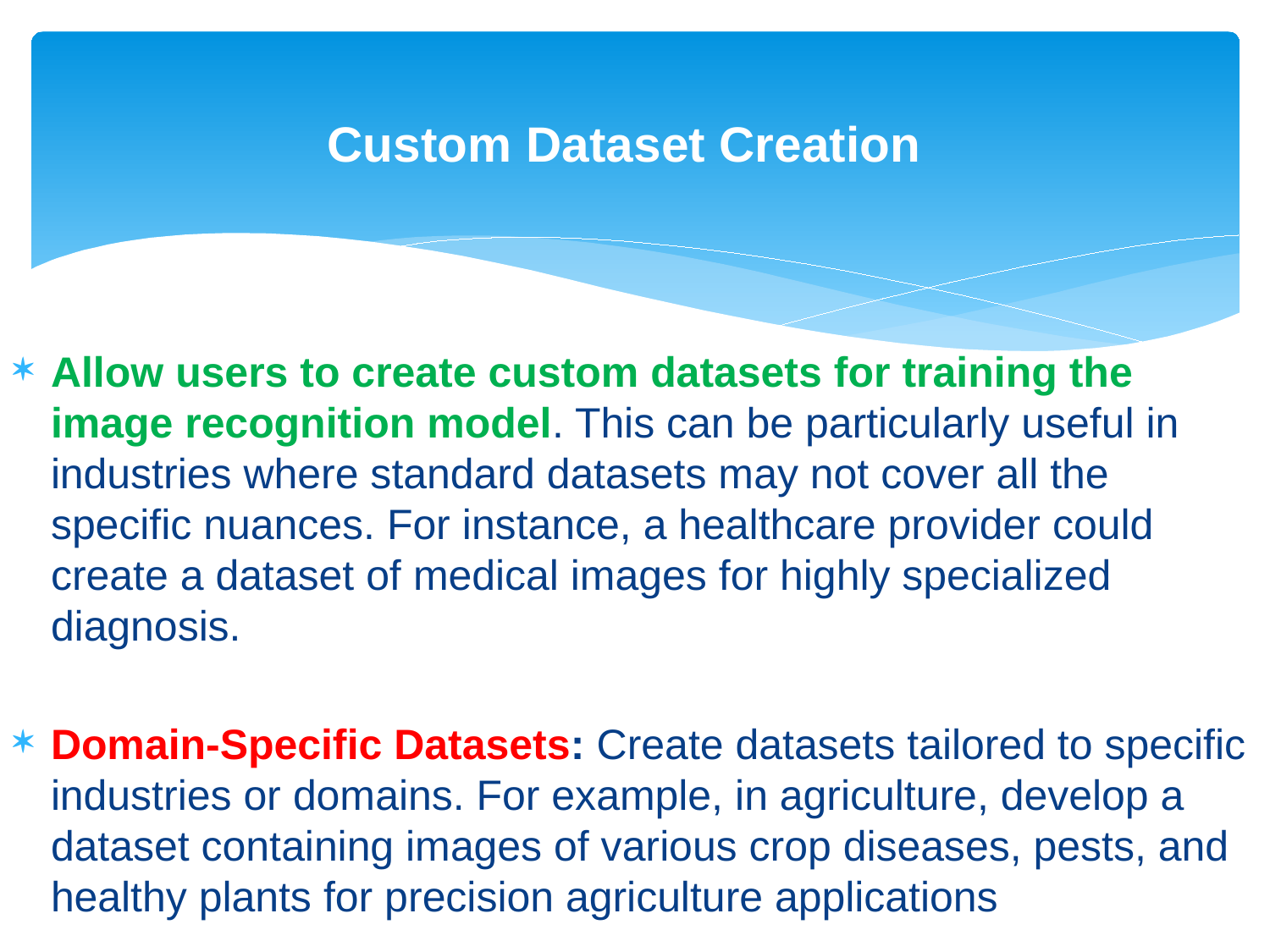

# Custom Dataset Creation
Allow users to create custom datasets for training the image recognition model. This can be particularly useful in industries where standard datasets may not cover all the specific nuances. For instance, a healthcare provider could create a dataset of medical images for highly specialized diagnosis.

Domain-Specific Datasets: Create datasets tailored to specific industries or domains. For example, in agriculture, develop a dataset containing images of various crop diseases, pests, and healthy plants for precision agriculture applications